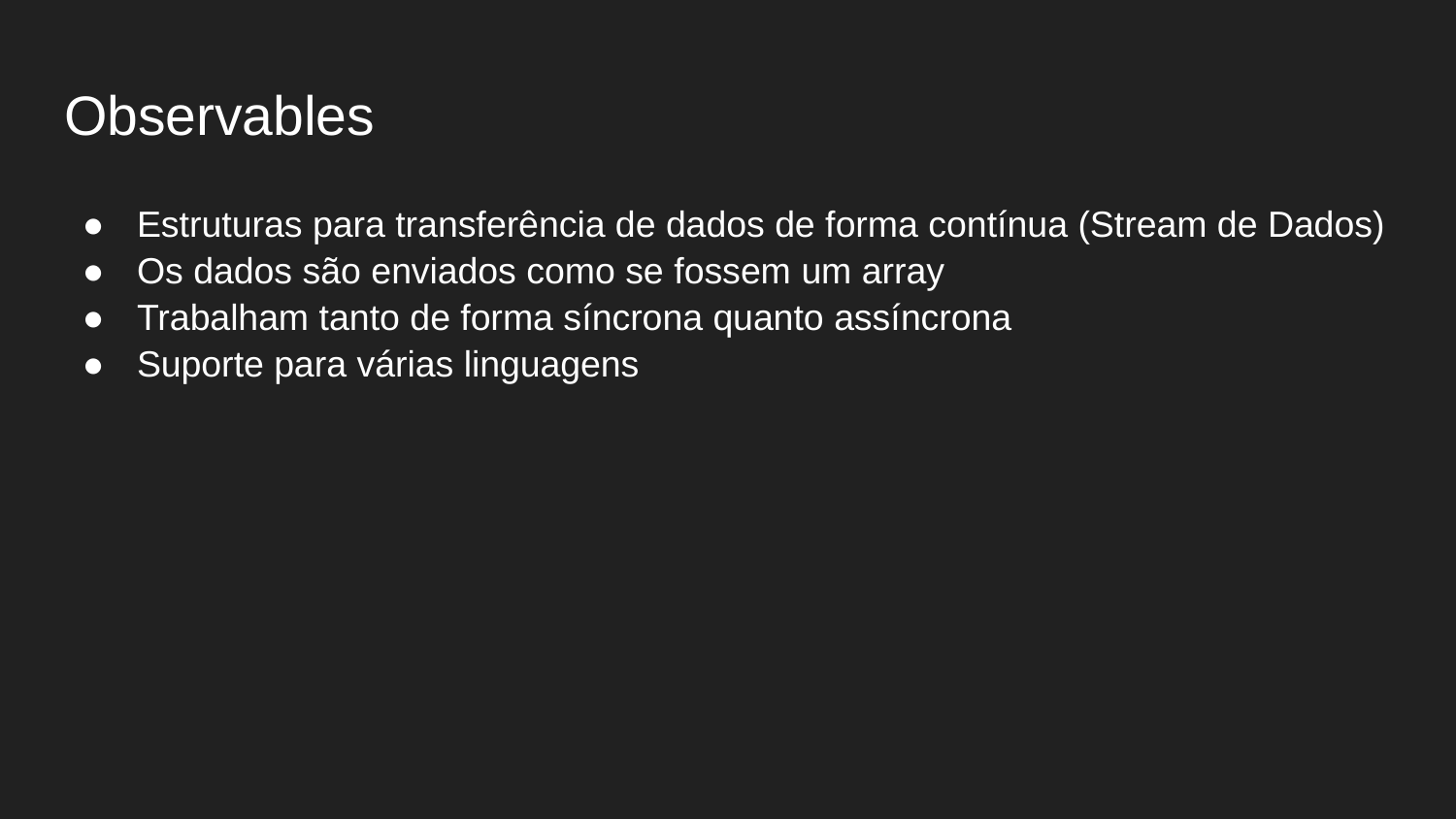

# Observables
Estruturas para transferência de dados de forma contínua (Stream de Dados)
Os dados são enviados como se fossem um array
Trabalham tanto de forma síncrona quanto assíncrona
Suporte para várias linguagens